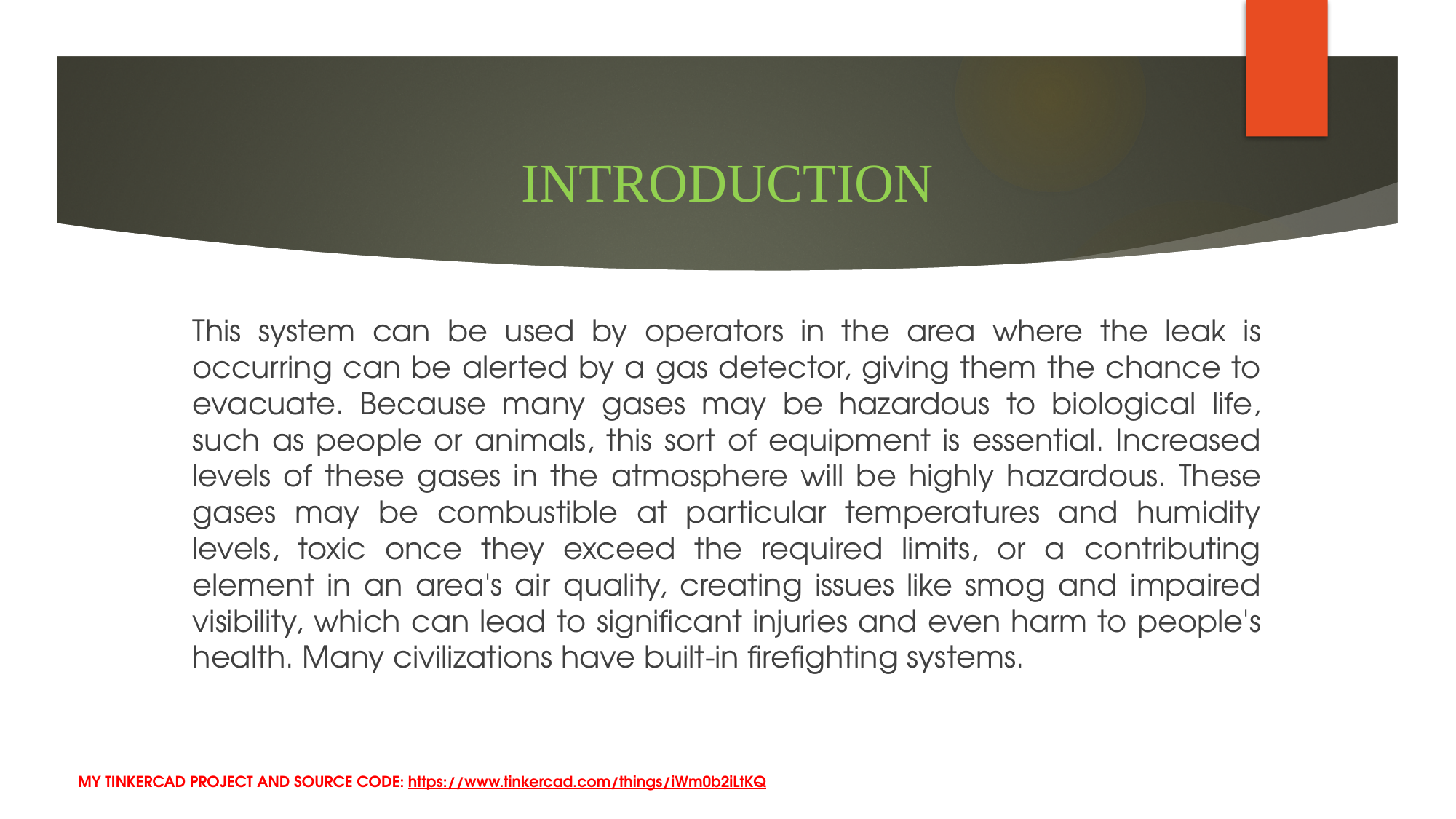

# INTRODUCTION
This system can be used by operators in the area where the leak is occurring can be alerted by a gas detector, giving them the chance to evacuate. Because many gases may be hazardous to biological life, such as people or animals, this sort of equipment is essential. Increased levels of these gases in the atmosphere will be highly hazardous. These gases may be combustible at particular temperatures and humidity levels, toxic once they exceed the required limits, or a contributing element in an area's air quality, creating issues like smog and impaired visibility, which can lead to significant injuries and even harm to people's health. Many civilizations have built-in firefighting systems.
MY TINKERCAD PROJECT AND SOURCE CODE: https://www.tinkercad.com/things/iWm0b2iLtKQ